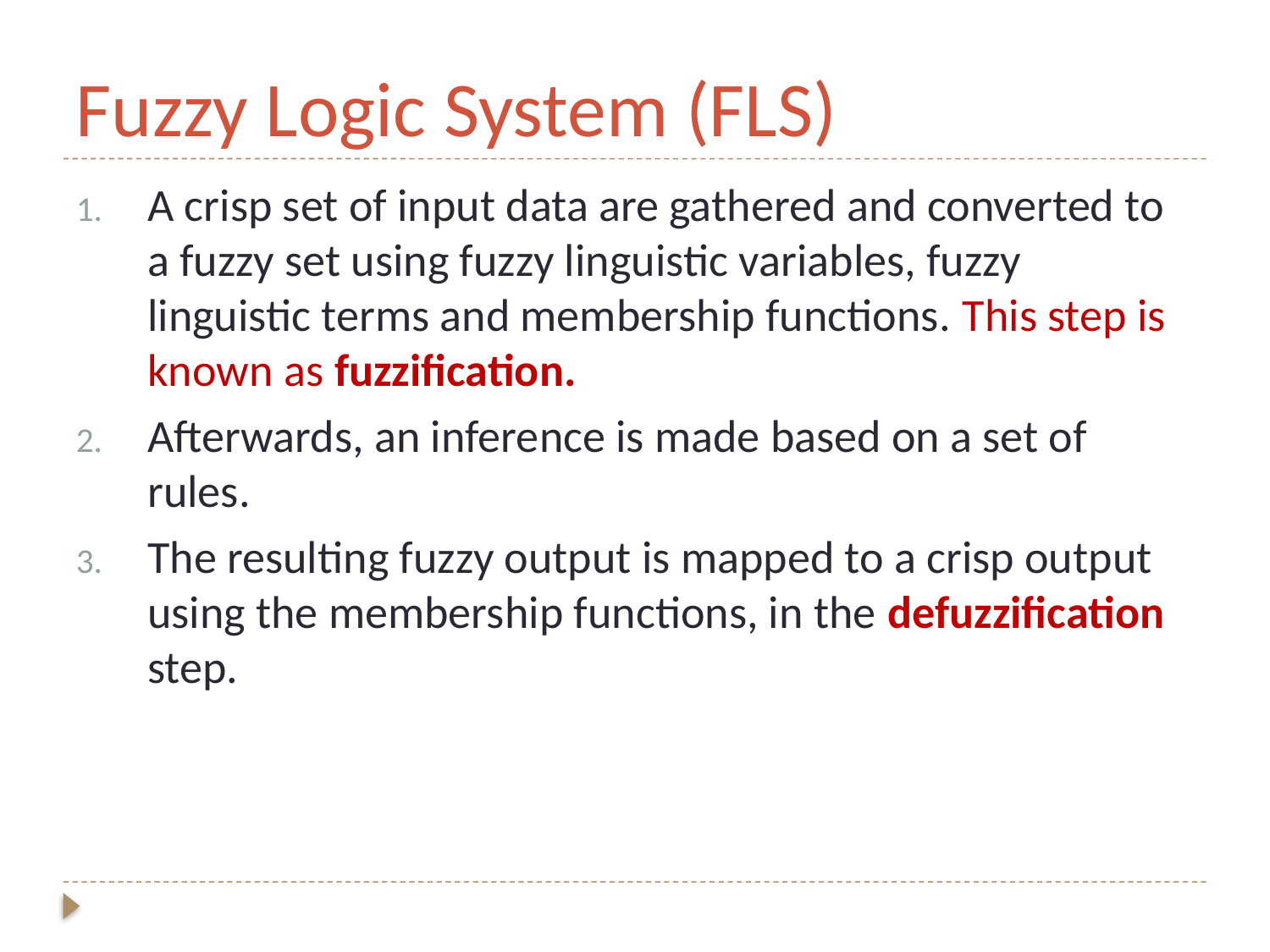

# Fuzzy Logic System (FLS)
A crisp set of input data are gathered and converted to a fuzzy set using fuzzy linguistic variables, fuzzy linguistic terms and membership functions. This step is known as fuzzification.
Afterwards, an inference is made based on a set of rules.
The resulting fuzzy output is mapped to a crisp output using the membership functions, in the defuzzification step.